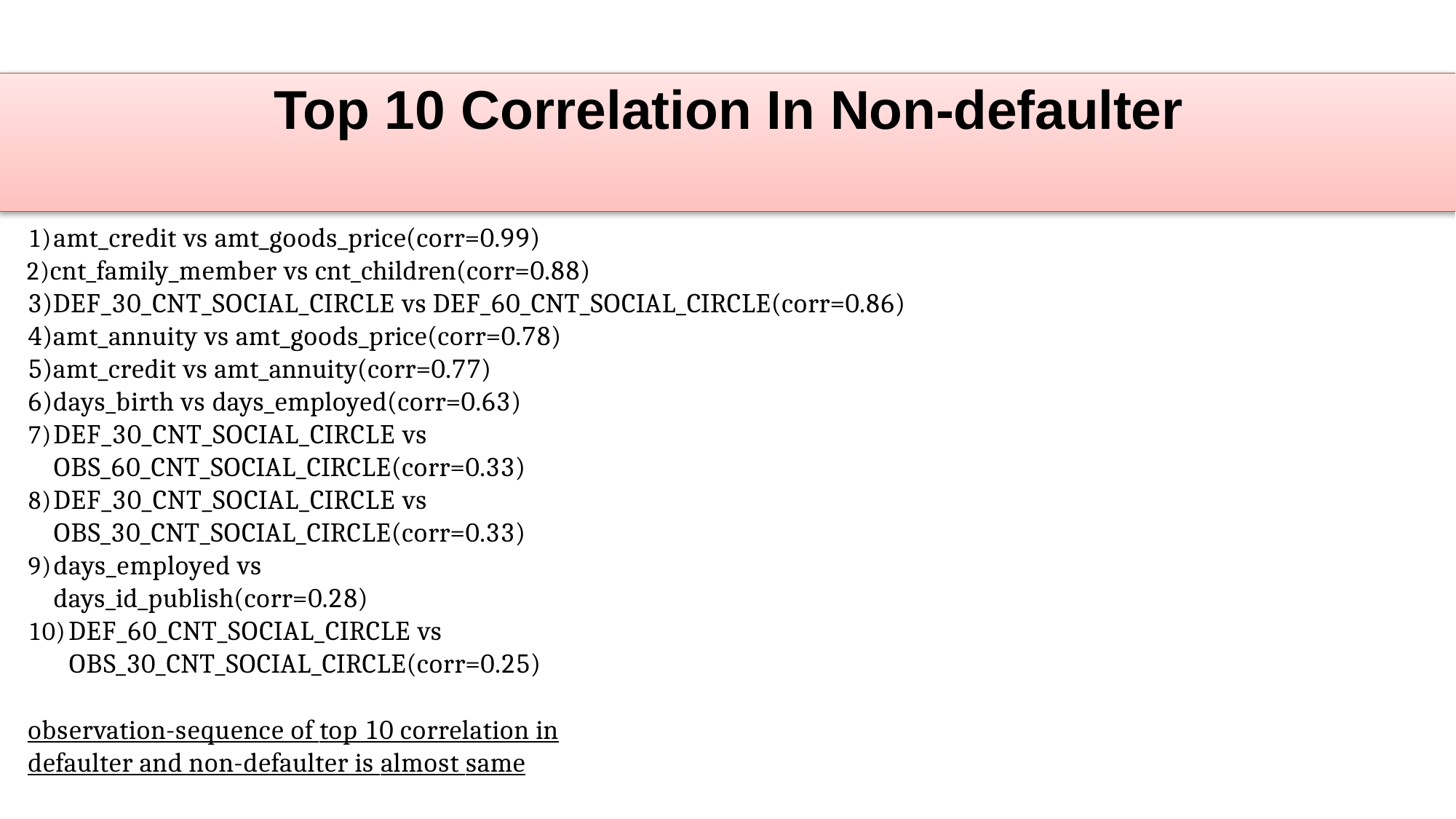

# Top 10 Correlation In Non-defaulter

amt_credit vs amt_goods_price(corr=0.99)
cnt_family_member vs cnt_children(corr=0.88) 3)DEF_30_CNT_SOCIAL_CIRCLE vs DEF_60_CNT_SOCIAL_CIRCLE(corr=0.86)
4)amt_annuity vs amt_goods_price(corr=0.78) 5)amt_credit vs amt_annuity(corr=0.77) 6)days_birth vs days_employed(corr=0.63)
DEF_30_CNT_SOCIAL_CIRCLE vs OBS_60_CNT_SOCIAL_CIRCLE(corr=0.33)
DEF_30_CNT_SOCIAL_CIRCLE vs OBS_30_CNT_SOCIAL_CIRCLE(corr=0.33)
days_employed vs days_id_publish(corr=0.28)
DEF_60_CNT_SOCIAL_CIRCLE vs OBS_30_CNT_SOCIAL_CIRCLE(corr=0.25)

observation-sequence of top 10 correlation in defaulter and non-defaulter is almost same